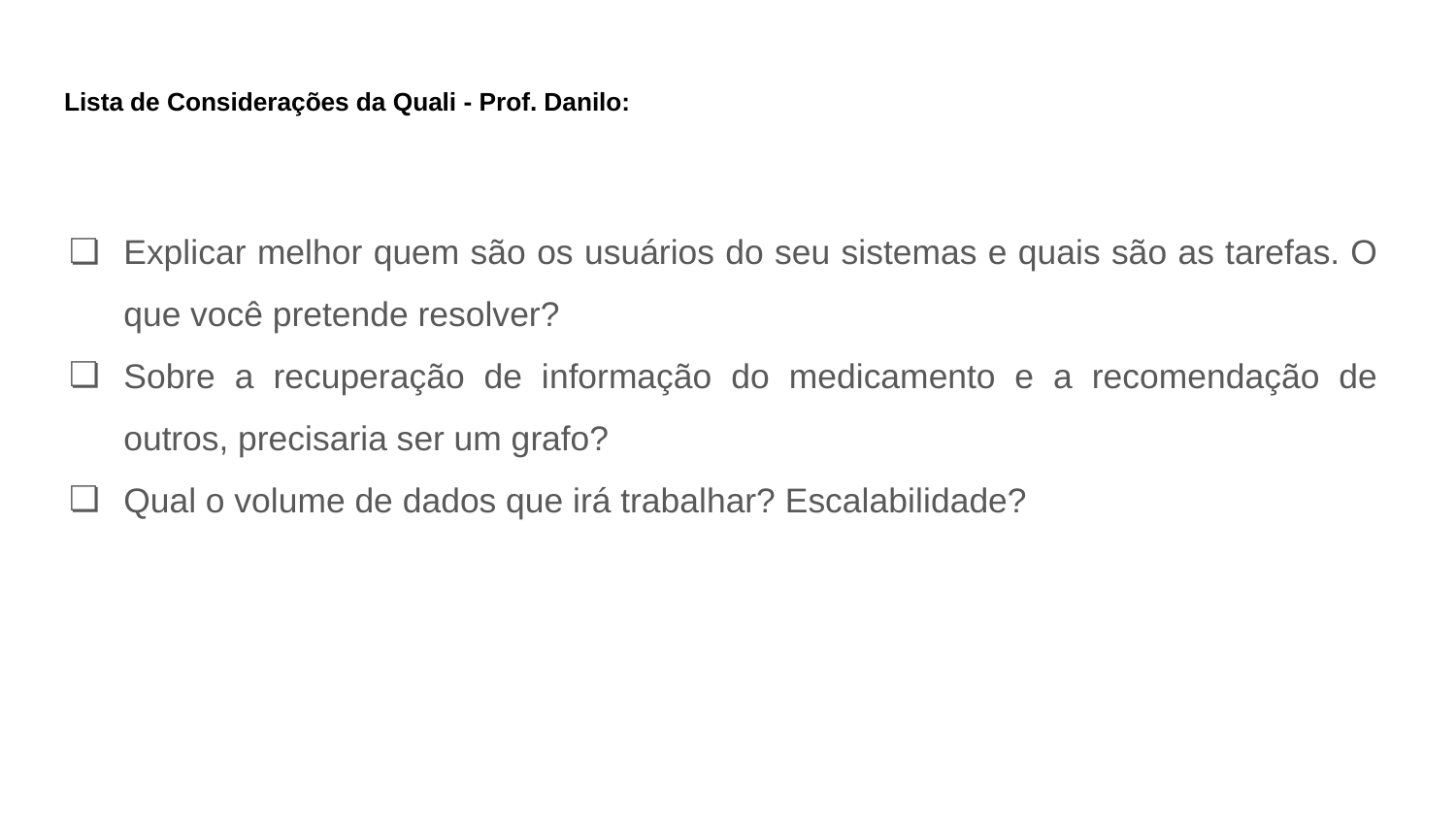

# Lista de Considerações da Quali - Prof. Danilo:
Explicar melhor quem são os usuários do seu sistemas e quais são as tarefas. O que você pretende resolver?
Sobre a recuperação de informação do medicamento e a recomendação de outros, precisaria ser um grafo?
Qual o volume de dados que irá trabalhar? Escalabilidade?